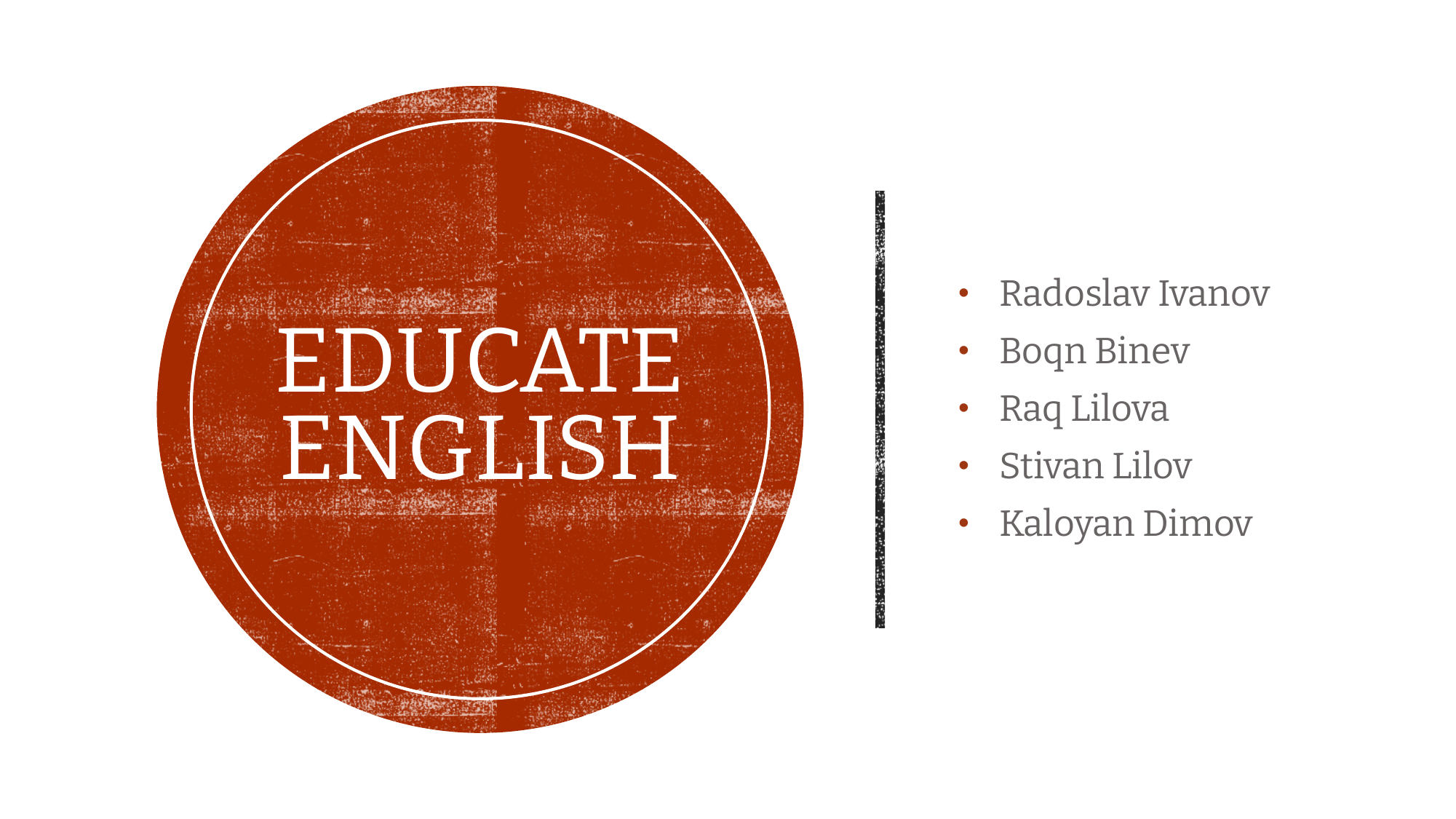

# Educate english
Radoslav Ivanov
Boqn Binev
Raq Lilova
Stivan Lilov
Kaloyan Dimov